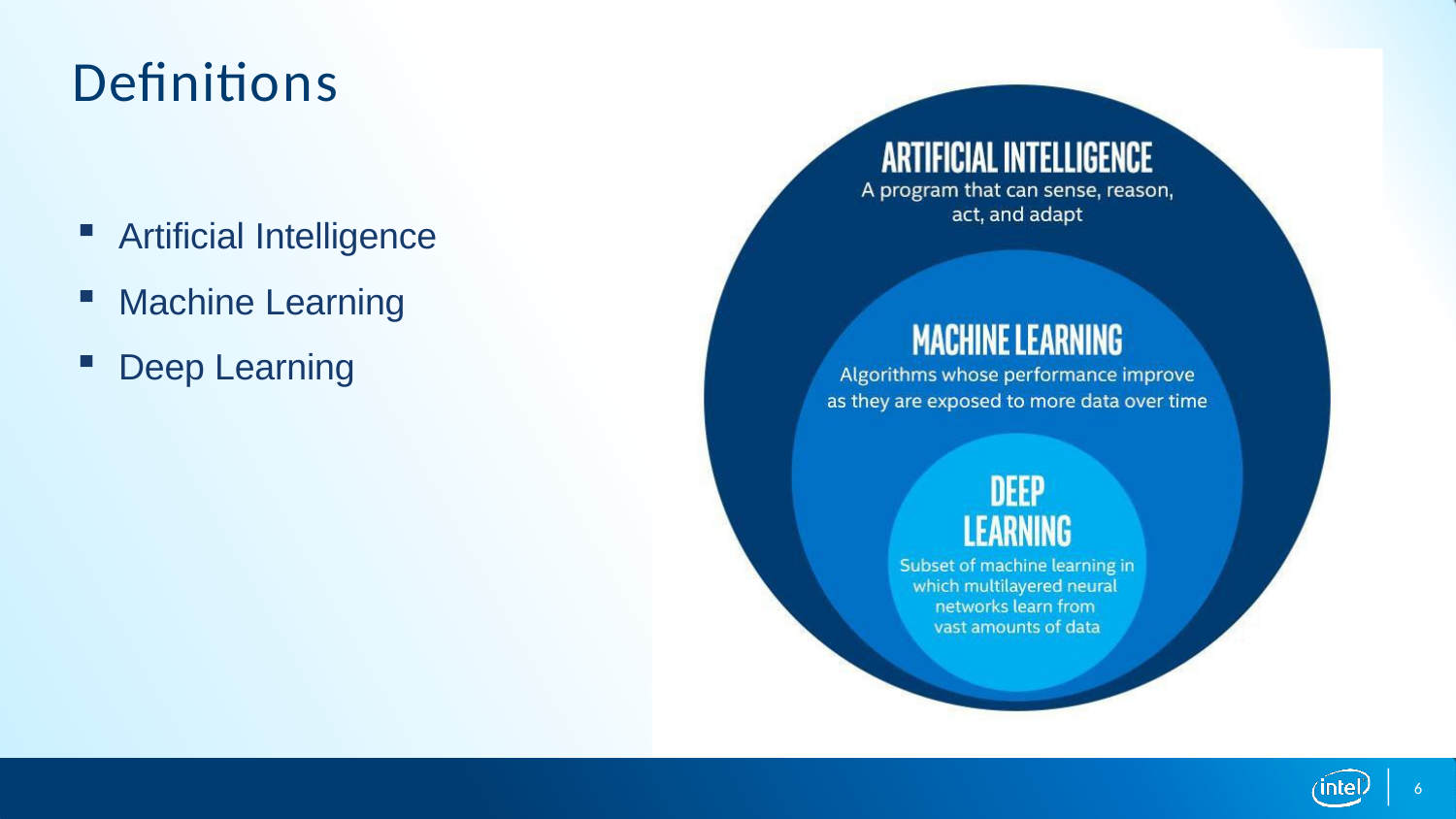

# Definitions

Artificial Intelligence
Machine Learning
Deep Learning

6